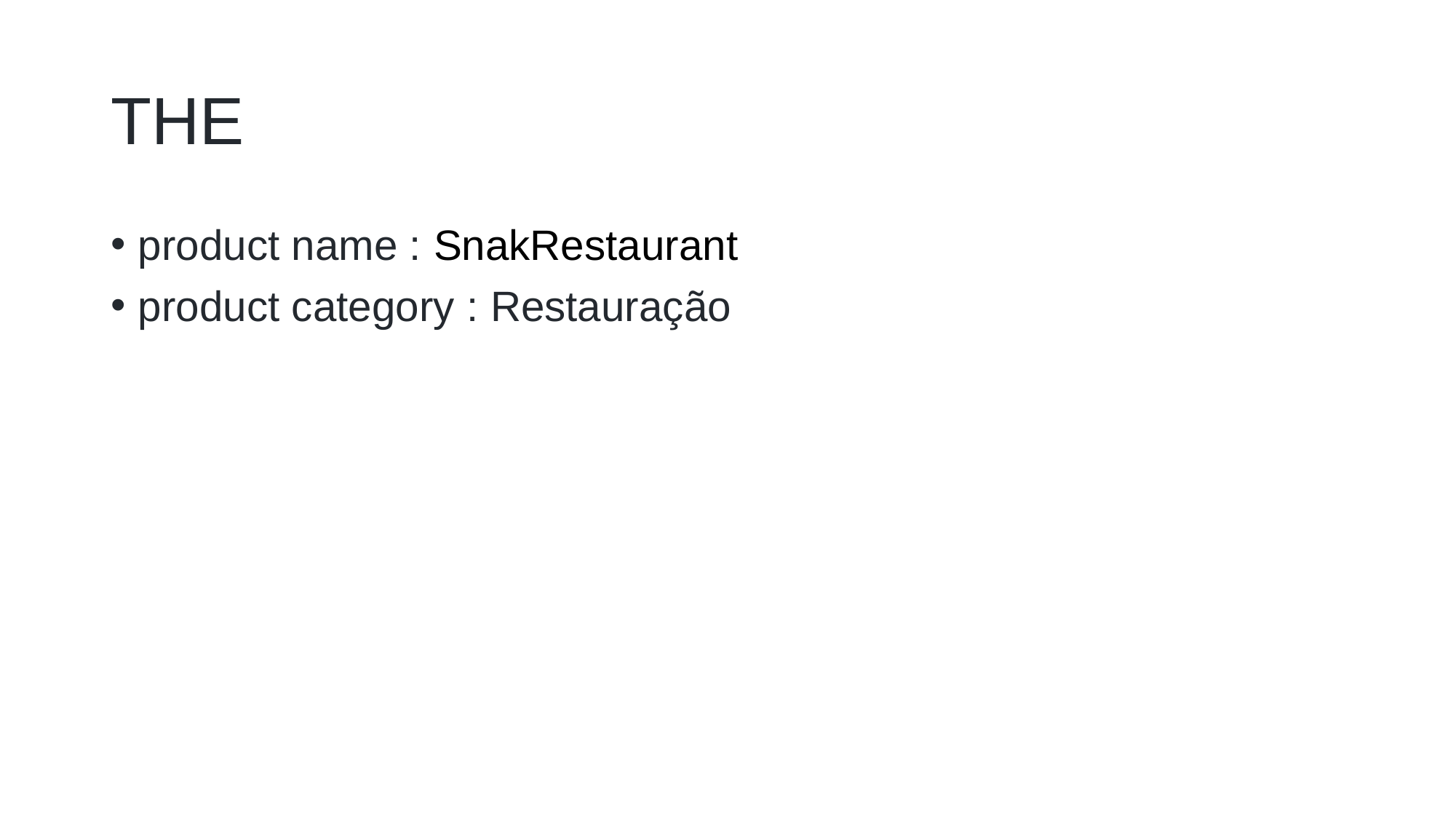

# THE
product name : SnakRestaurant
product category : Restauração